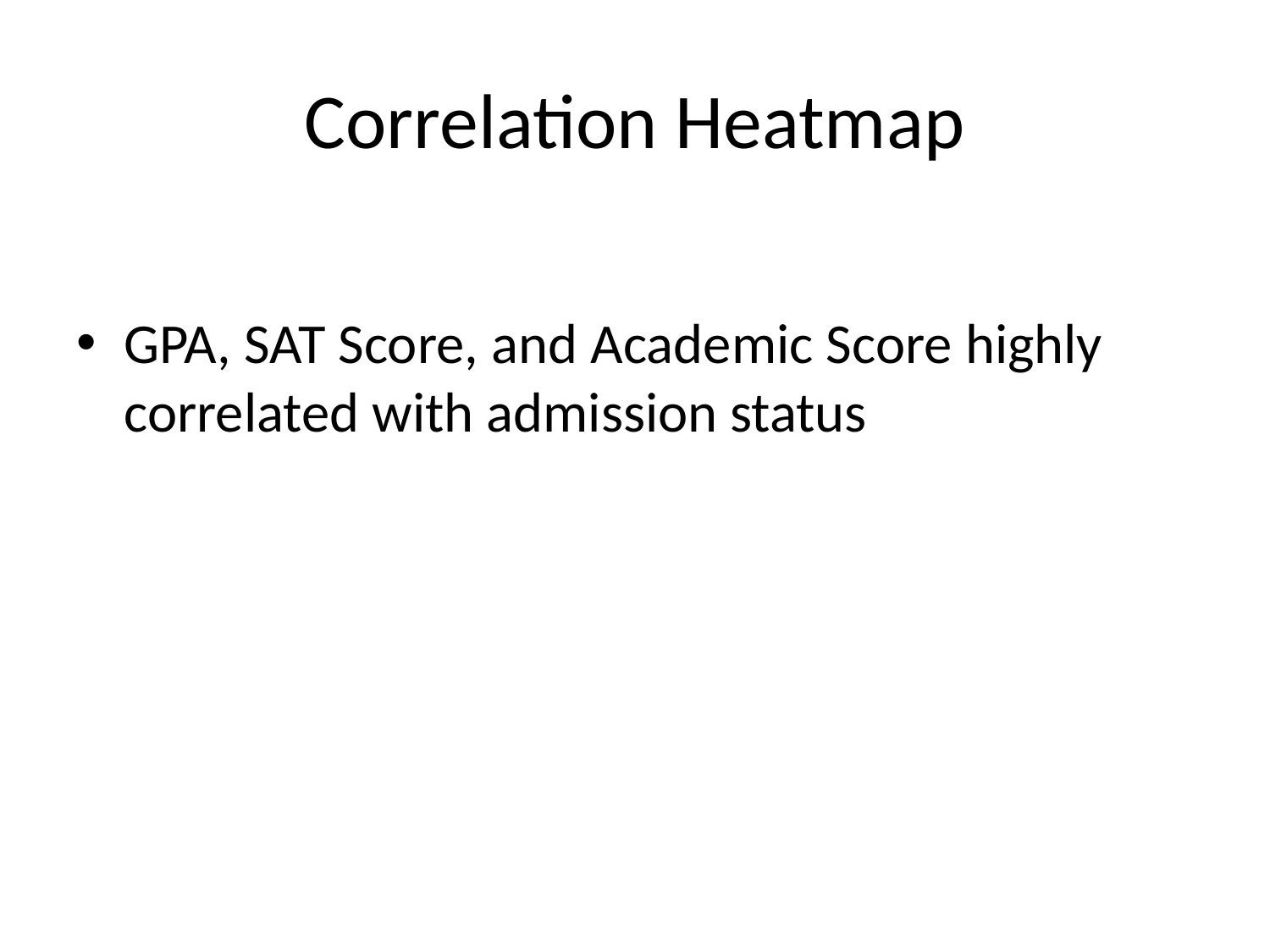

# Correlation Heatmap

GPA, SAT Score, and Academic Score highly correlated with admission status